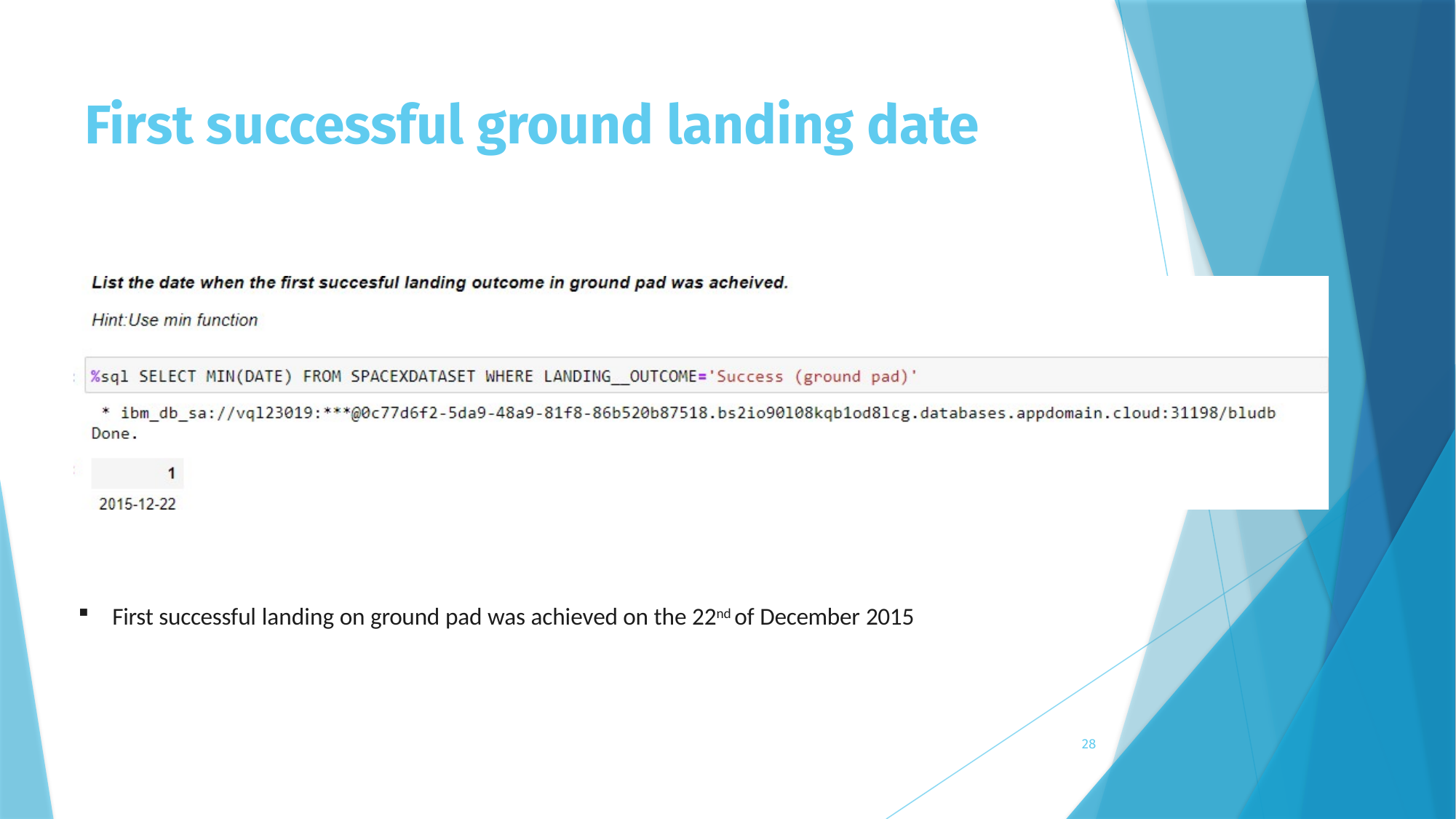

# First successful ground landing date

First successful landing on ground pad was achieved on the 22nd of December 2015
28